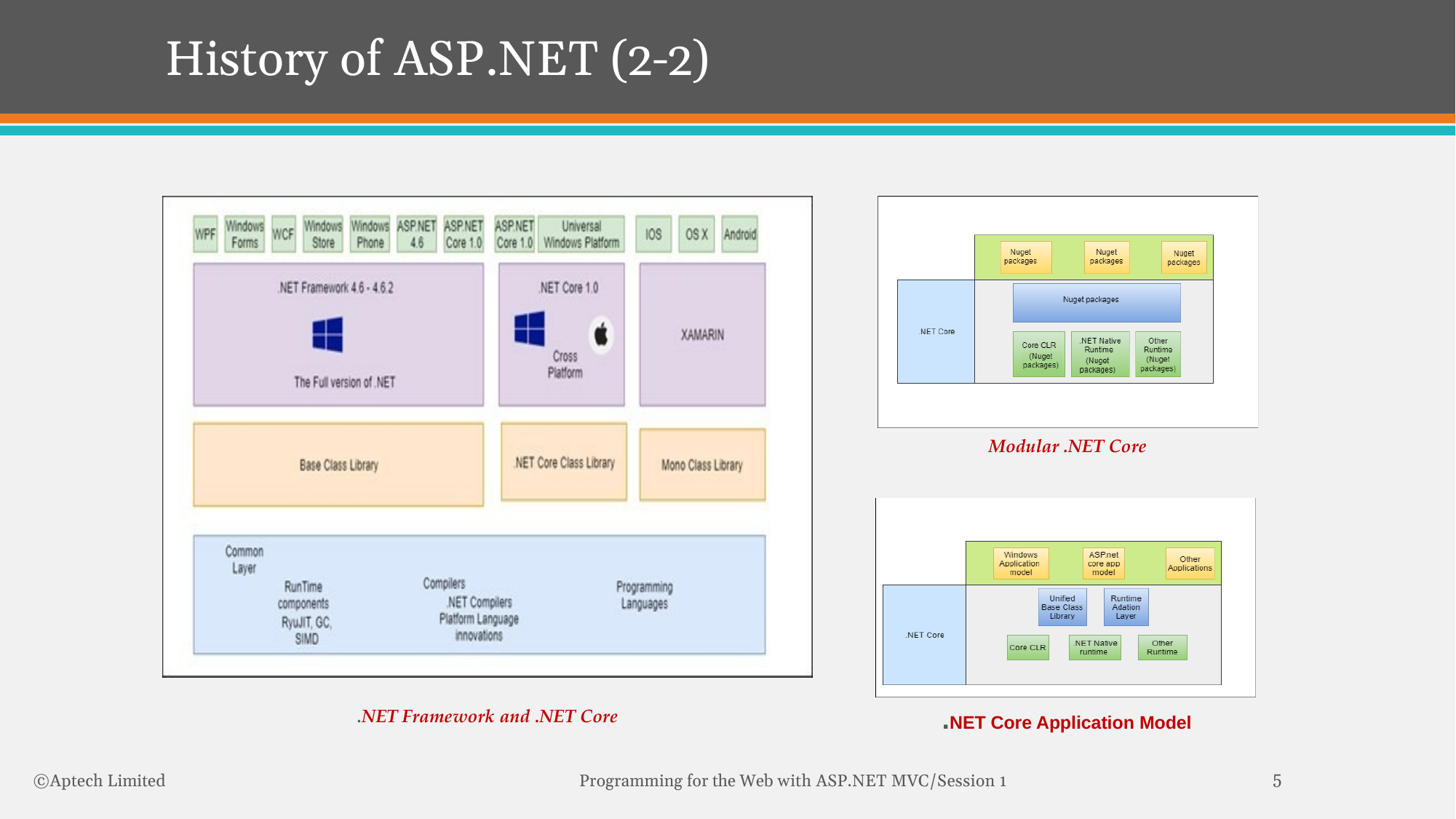

# History of ASP.NET (2-2)

Modular .NET Core

.NET Core Application Model
.NET Framework and .NET Core
5
© Aptech Limited
Programming for the Web with ASP.NET MVC/Session 1